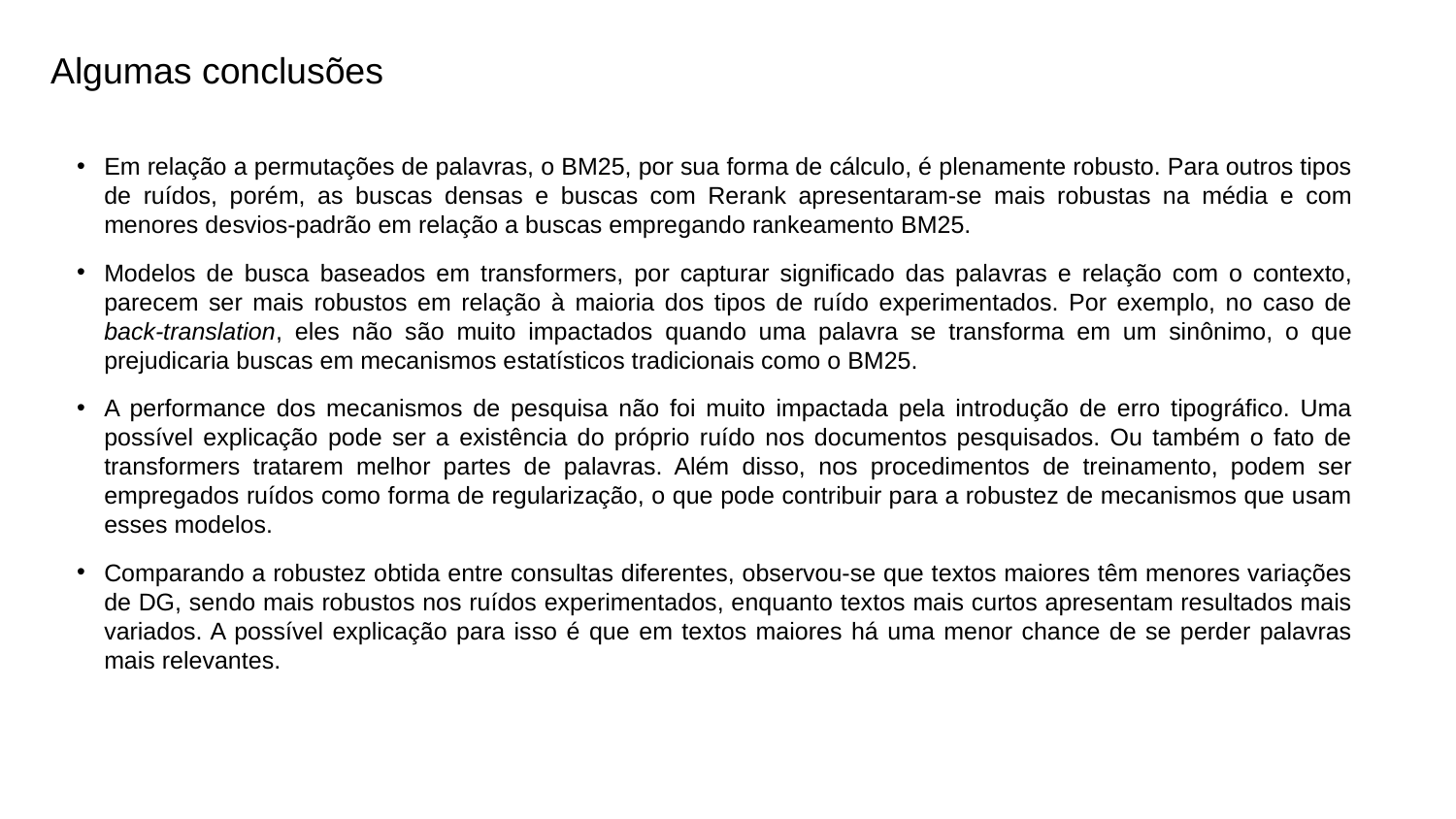

# Algumas conclusões
Em relação a permutações de palavras, o BM25, por sua forma de cálculo, é plenamente robusto. Para outros tipos de ruídos, porém, as buscas densas e buscas com Rerank apresentaram-se mais robustas na média e com menores desvios-padrão em relação a buscas empregando rankeamento BM25.
Modelos de busca baseados em transformers, por capturar significado das palavras e relação com o contexto, parecem ser mais robustos em relação à maioria dos tipos de ruído experimentados. Por exemplo, no caso de back-translation, eles não são muito impactados quando uma palavra se transforma em um sinônimo, o que prejudicaria buscas em mecanismos estatísticos tradicionais como o BM25.
A performance dos mecanismos de pesquisa não foi muito impactada pela introdução de erro tipográfico. Uma possível explicação pode ser a existência do próprio ruído nos documentos pesquisados. Ou também o fato de transformers tratarem melhor partes de palavras. Além disso, nos procedimentos de treinamento, podem ser empregados ruídos como forma de regularização, o que pode contribuir para a robustez de mecanismos que usam esses modelos.
Comparando a robustez obtida entre consultas diferentes, observou-se que textos maiores têm menores variações de DG, sendo mais robustos nos ruídos experimentados, enquanto textos mais curtos apresentam resultados mais variados. A possível explicação para isso é que em textos maiores há uma menor chance de se perder palavras mais relevantes.